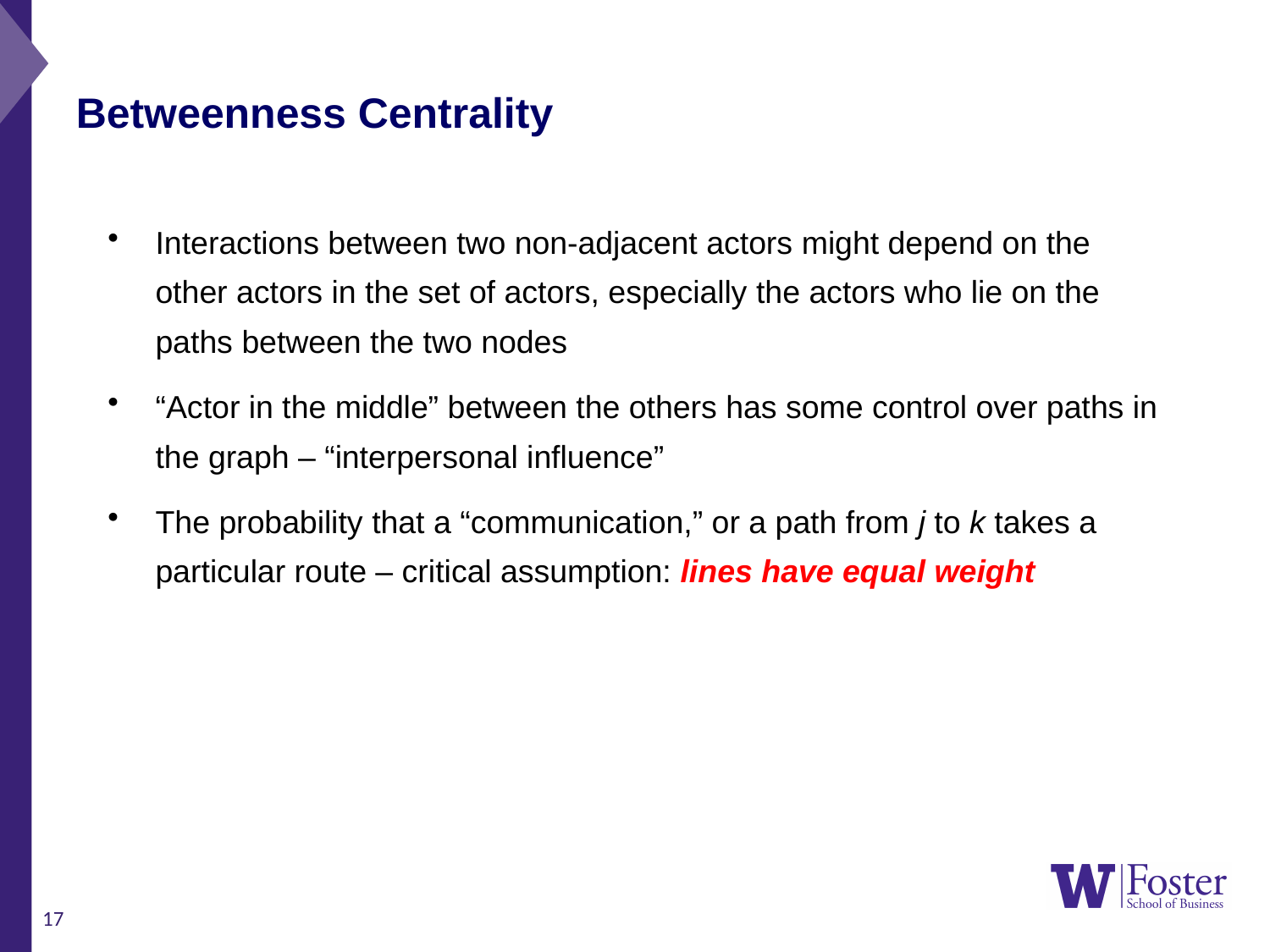

Betweenness Centrality

Interactions between two non-adjacent actors might depend on the other actors in the set of actors, especially the actors who lie on the paths between the two nodes
“Actor in the middle” between the others has some control over paths in the graph – “interpersonal influence”
The probability that a “communication,” or a path from j to k takes a particular route – critical assumption: lines have equal weight
17